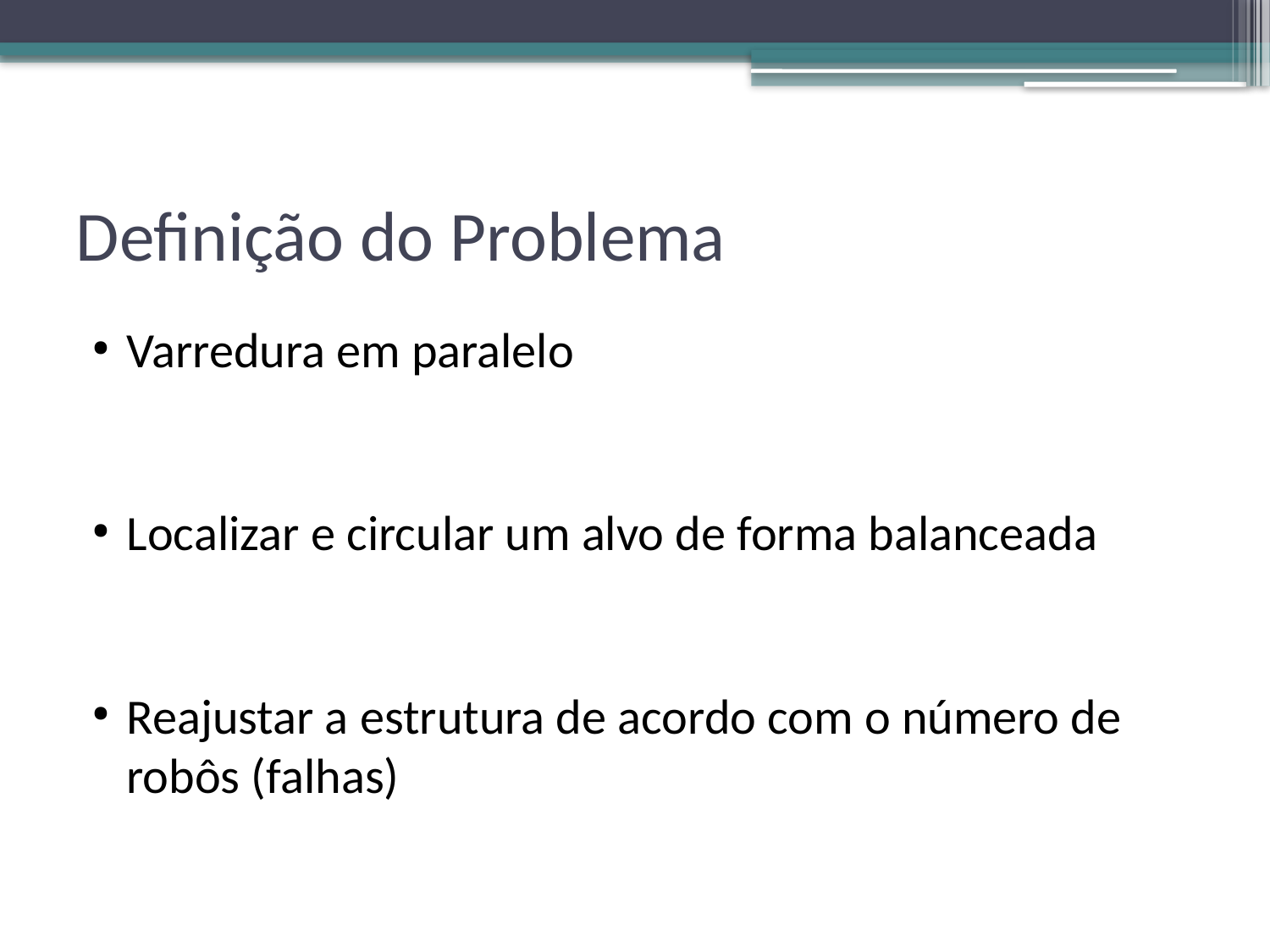

# Definição do Problema
Varredura em paralelo
Localizar e circular um alvo de forma balanceada
Reajustar a estrutura de acordo com o número de robôs (falhas)